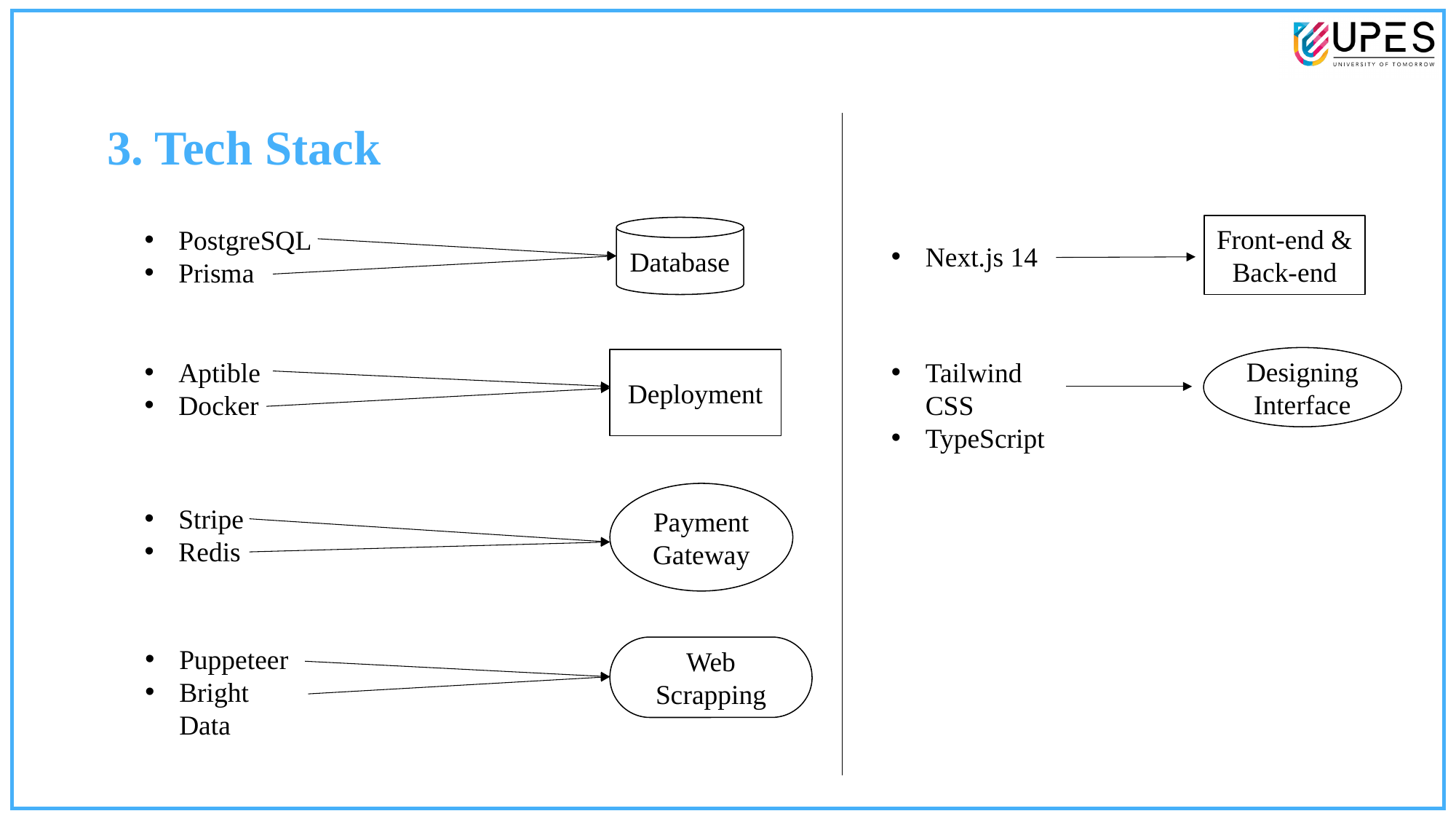

3. Tech Stack

Front-end & Back-end
PostgreSQL
Prisma
Database
Next.js 14
Designing Interface
Aptible
Docker
Deployment
Tailwind CSS
TypeScript
Payment Gateway
Stripe
Redis
Puppeteer
Bright Data
Web Scrapping